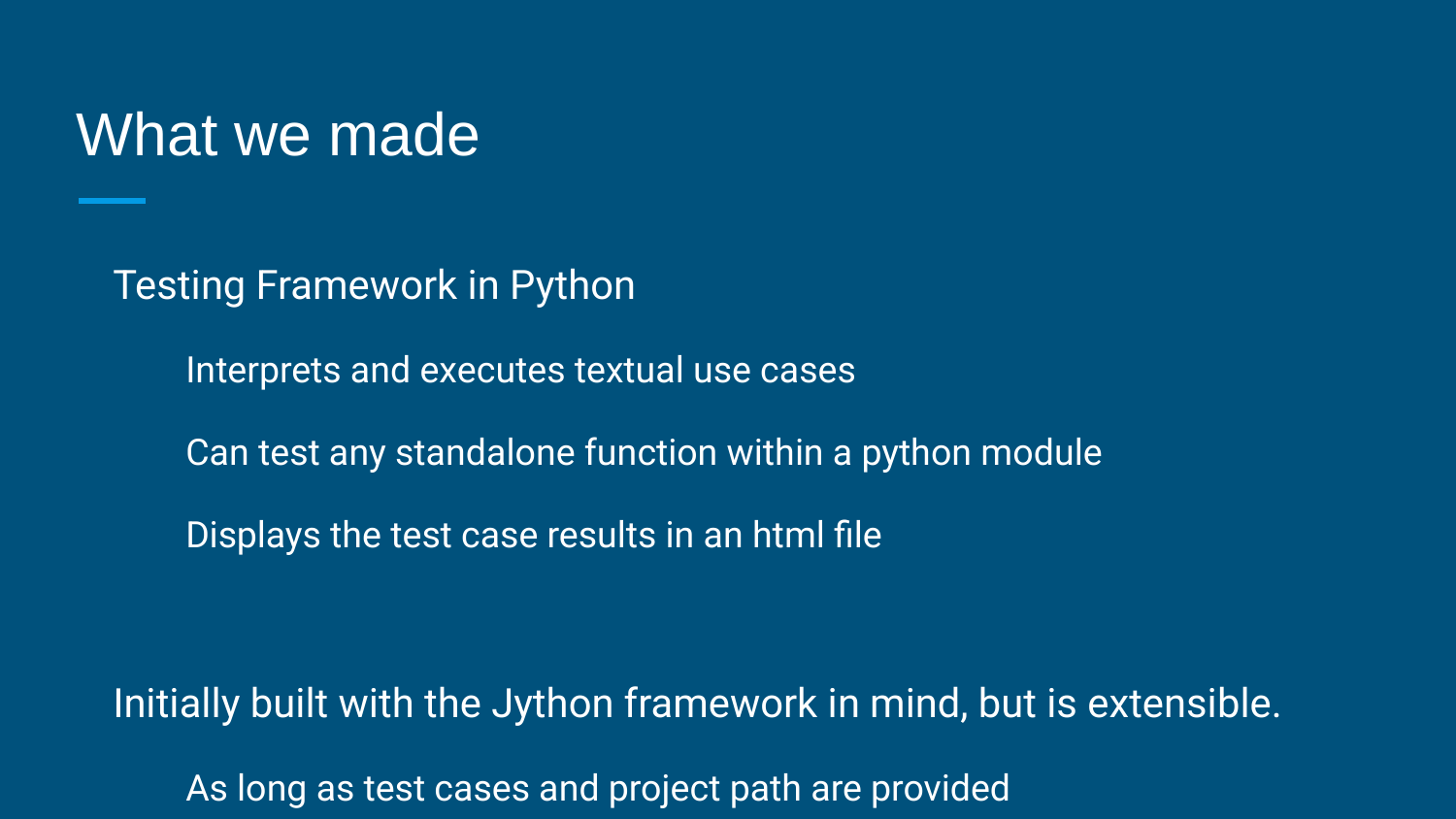

# What we made
Testing Framework in Python
Interprets and executes textual use cases
Can test any standalone function within a python module
Displays the test case results in an html file

Initially built with the Jython framework in mind, but is extensible.
As long as test cases and project path are provided